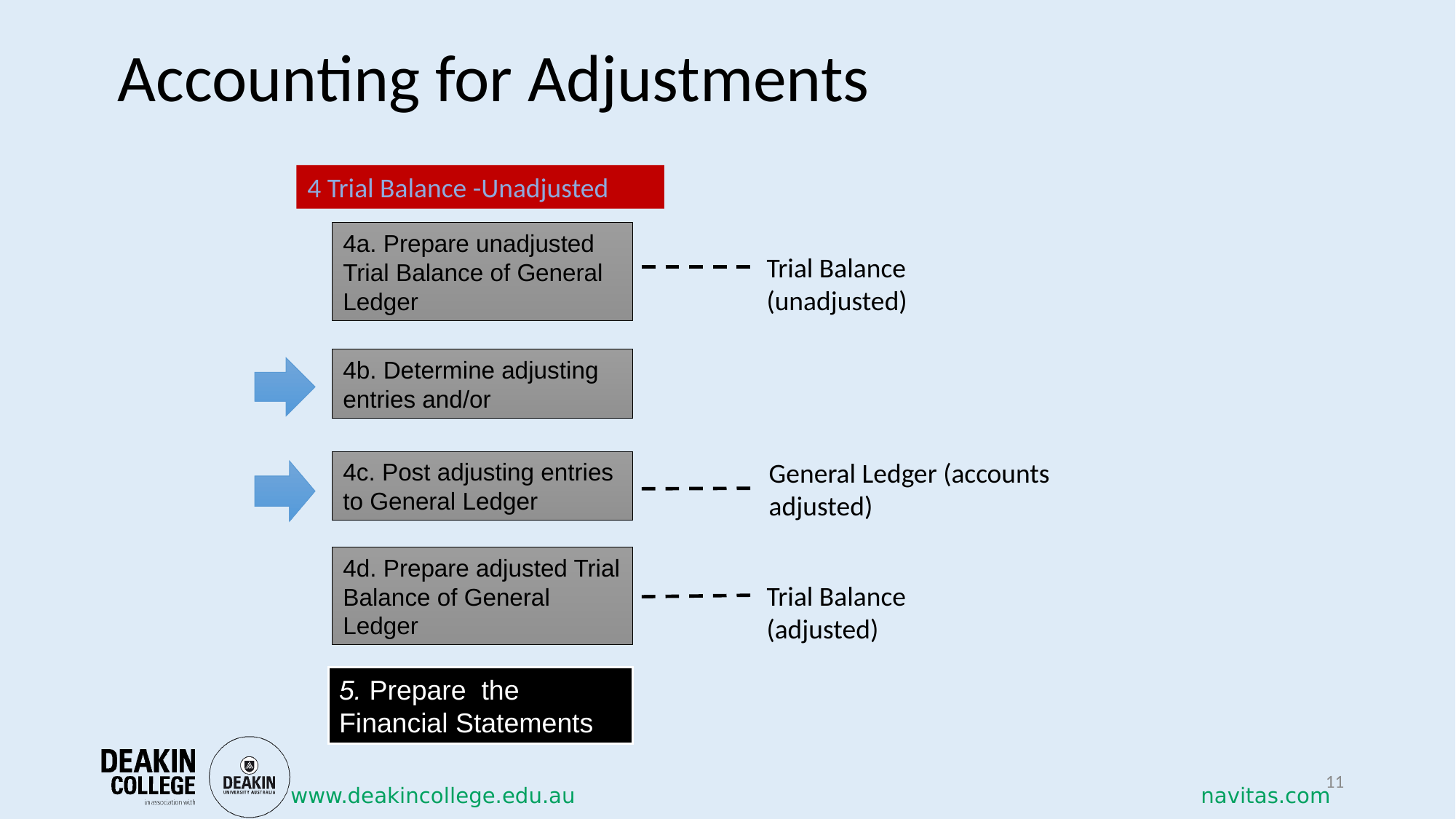

# Accounting for Adjustments
4 Trial Balance -Unadjusted
4a. Prepare unadjusted Trial Balance of General Ledger
Trial Balance (unadjusted)
4b. Determine adjusting entries and/or

General Ledger (accounts adjusted)
4c. Post adjusting entries to General Ledger

4d. Prepare adjusted Trial Balance of General Ledger
Trial Balance (adjusted)
5. Prepare  the Financial Statements
11